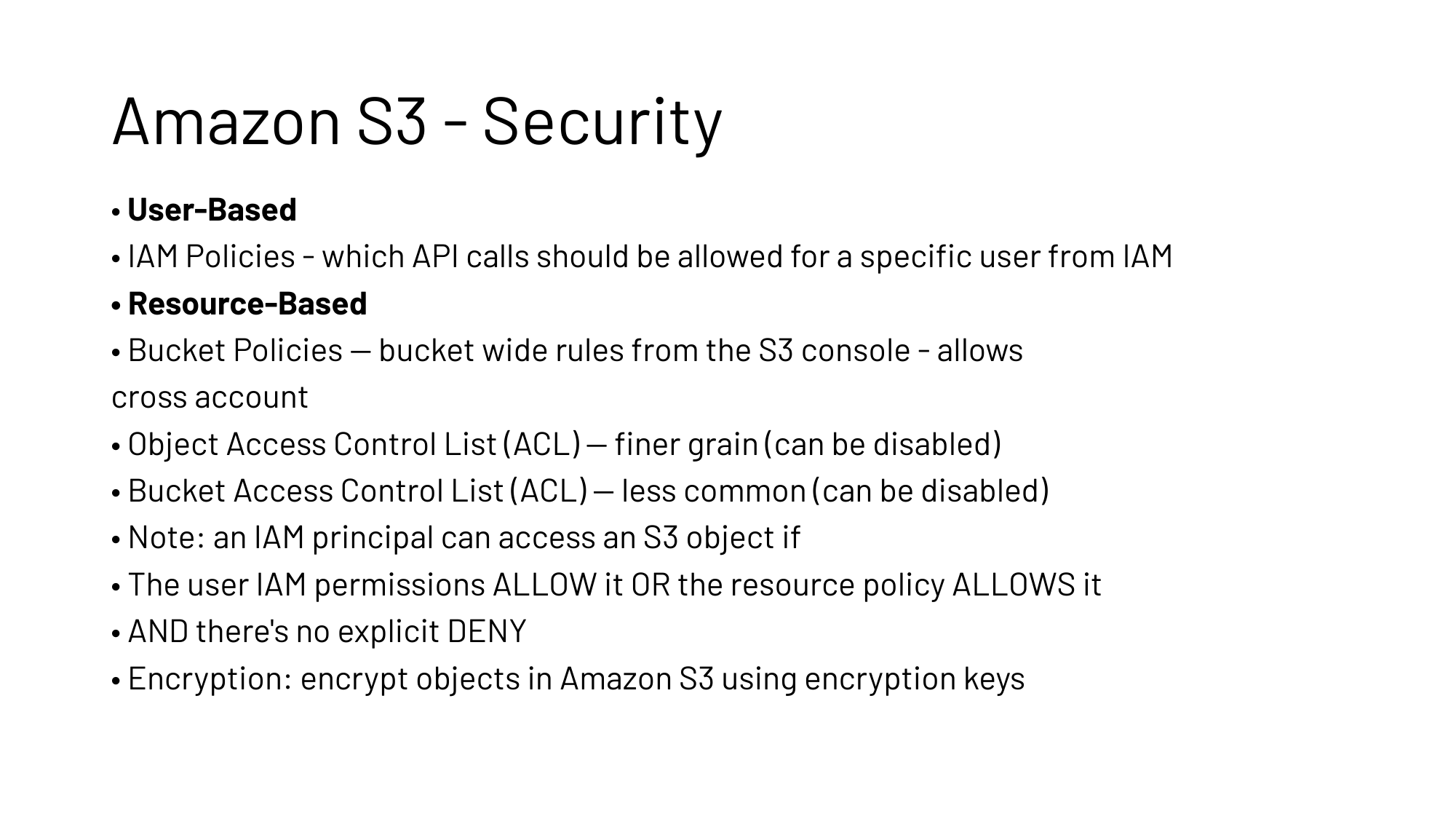

# Amazon S3 - Security
• User-Based
• IAM Policies - which API calls should be allowed for a specific user from IAM
• Resource-Based
• Bucket Policies — bucket wide rules from the S3 console - allows
cross account
• Object Access Control List (ACL) — finer grain (can be disabled)
• Bucket Access Control List (ACL) — less common (can be disabled)
• Note: an IAM principal can access an S3 object if
• The user IAM permissions ALLOW it OR the resource policy ALLOWS it
• AND there's no explicit DENY
• Encryption: encrypt objects in Amazon S3 using encryption keys